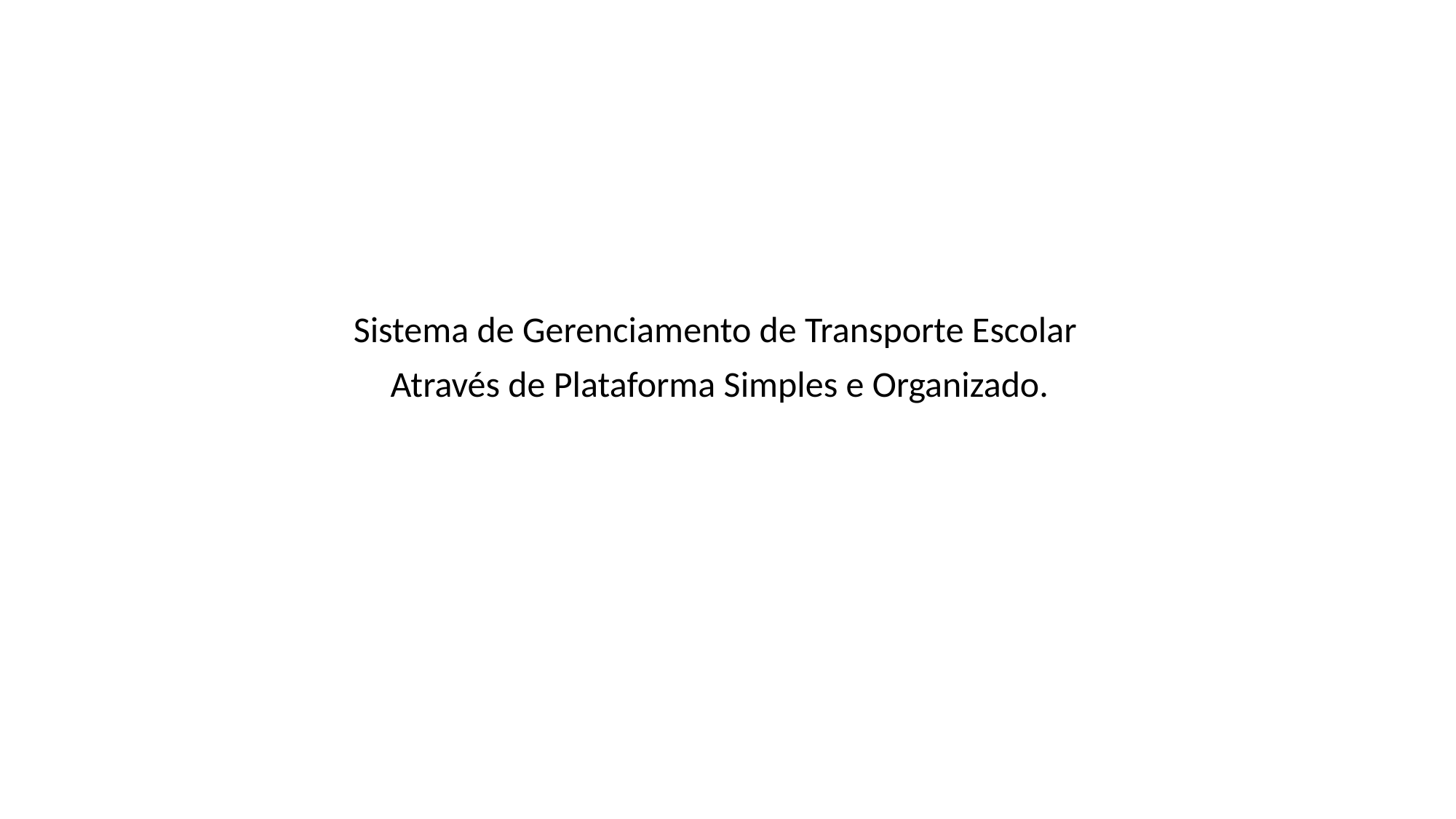

Sistema de Gerenciamento de Transporte Escolar
Através de Plataforma Simples e Organizado.